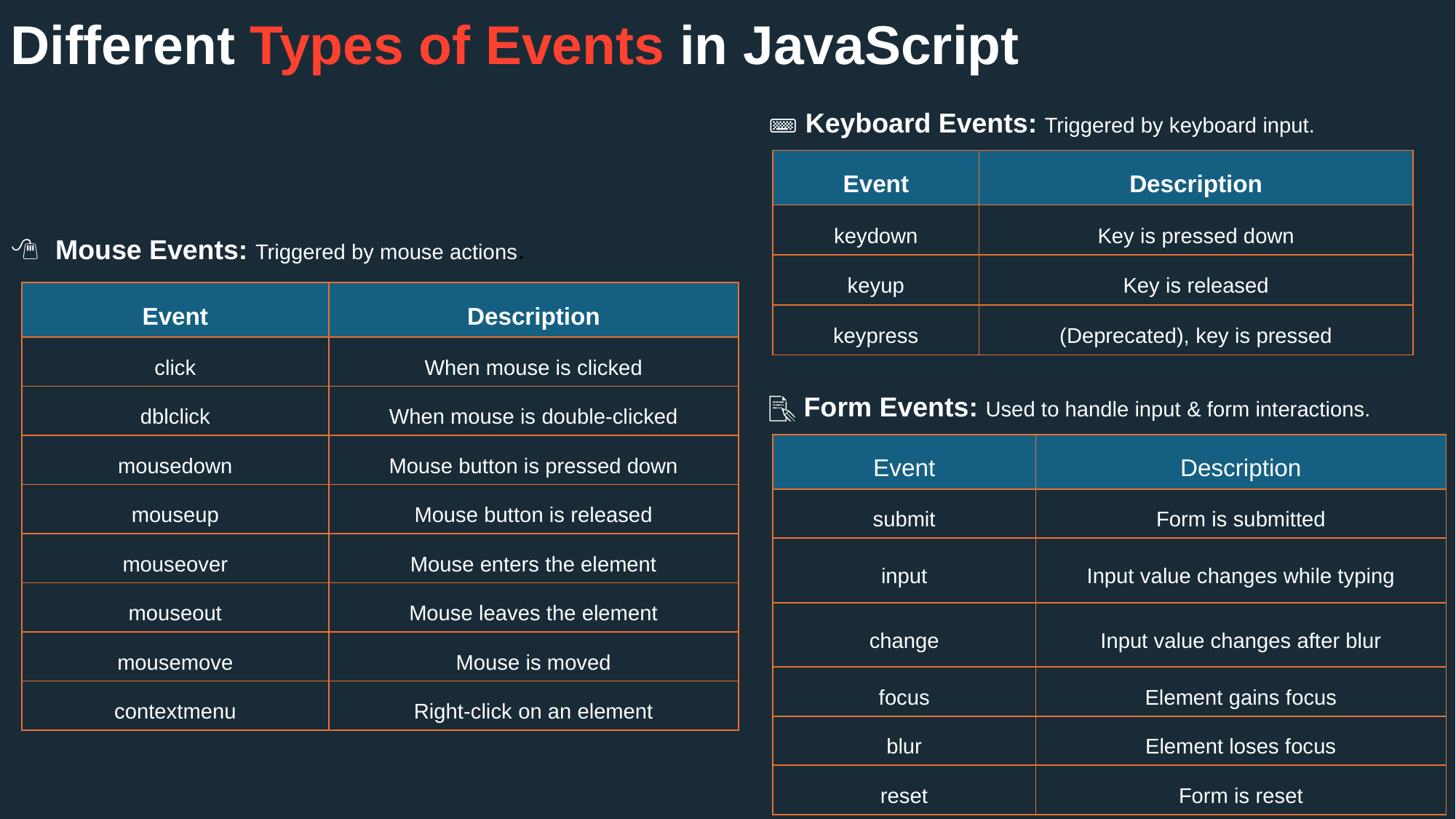

Different Types of Events in JavaScript
⌨️ Keyboard Events: Triggered by keyboard input.
| Event | Description |
| --- | --- |
| keydown | Key is pressed down |
| keyup | Key is released |
| keypress | (Deprecated), key is pressed |
🖱️  Mouse Events: Triggered by mouse actions.

| Event | Description |
| --- | --- |
| click | When mouse is clicked |
| dblclick | When mouse is double-clicked |
| mousedown | Mouse button is pressed down |
| mouseup | Mouse button is released |
| mouseover | Mouse enters the element |
| mouseout | Mouse leaves the element |
| mousemove | Mouse is moved |
| contextmenu | Right-click on an element |
📝 Form Events: Used to handle input & form interactions.
| Event | Description |
| --- | --- |
| submit | Form is submitted |
| input | Input value changes while typing |
| change | Input value changes after blur |
| focus | Element gains focus |
| blur | Element loses focus |
| reset | Form is reset |